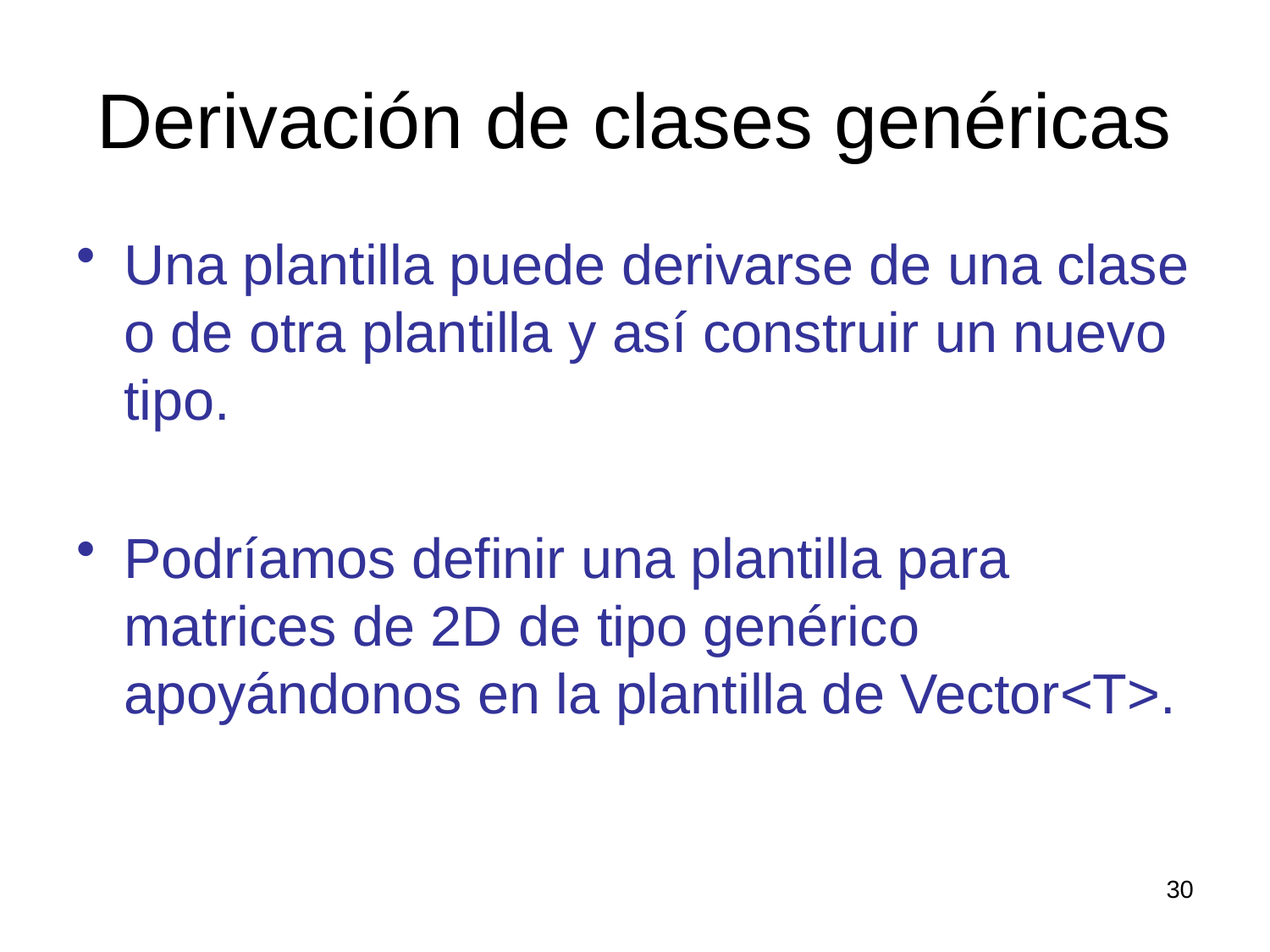

# Derivación de clases genéricas
Una plantilla puede derivarse de una clase o de otra plantilla y así construir un nuevo tipo.

Podríamos definir una plantilla para matrices de 2D de tipo genérico apoyándonos en la plantilla de Vector<T>.
30